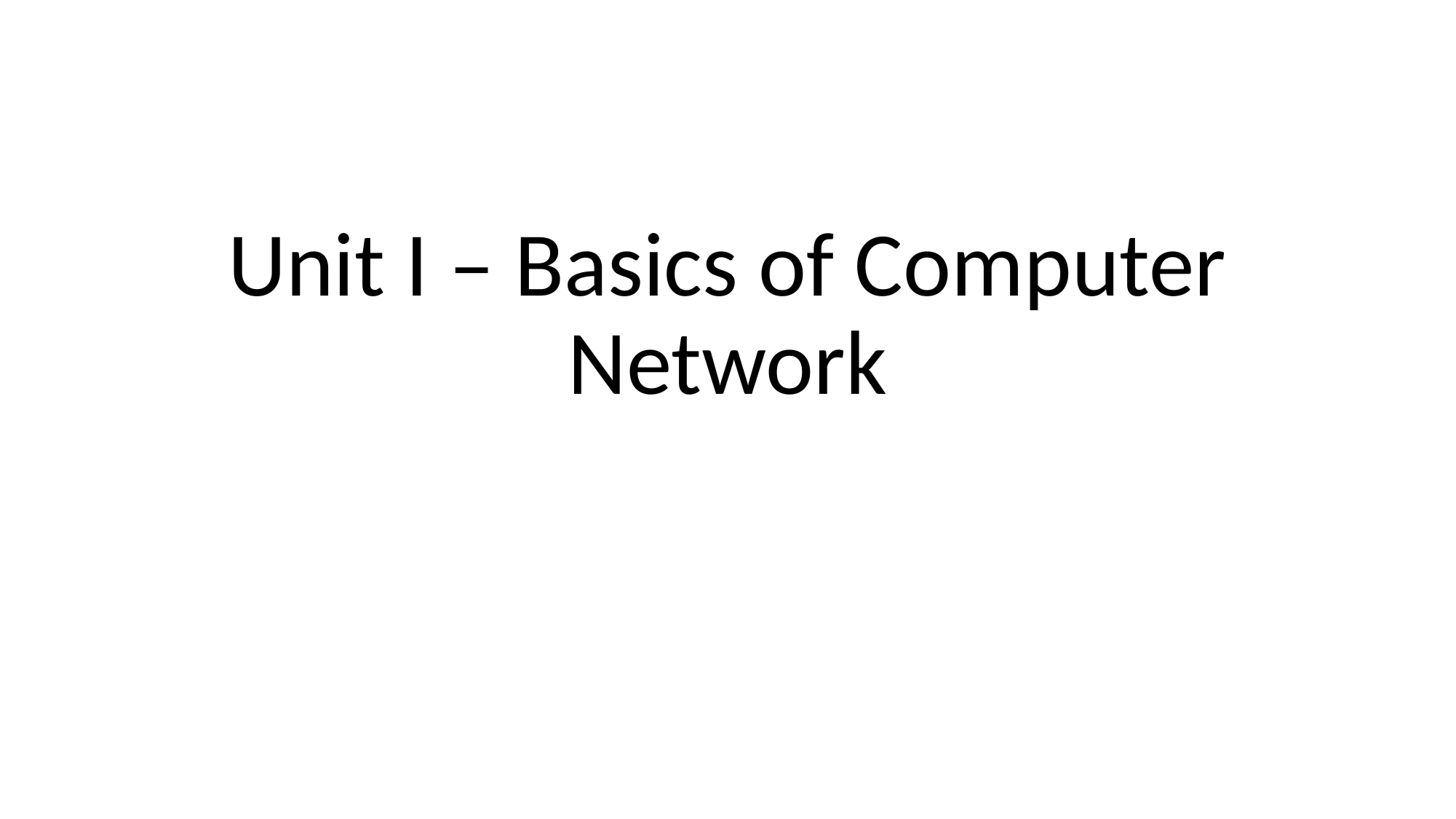

# Unit I – Basics of Computer Network